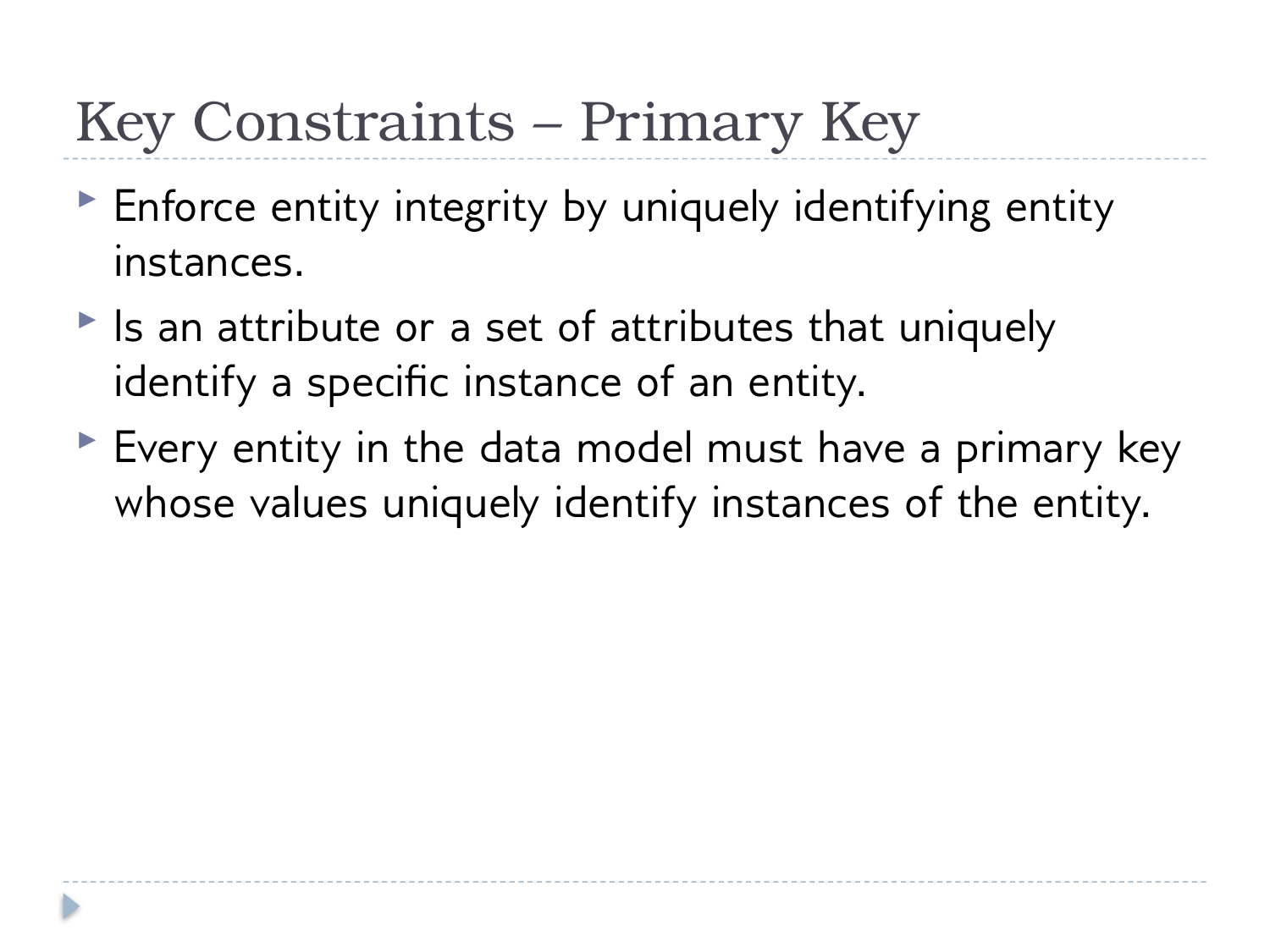

# Key Constraints – Primary Key
Enforce entity integrity by uniquely identifying entity instances.
Is an attribute or a set of attributes that uniquely identify a specific instance of an entity.
Every entity in the data model must have a primary key whose values uniquely identify instances of the entity.